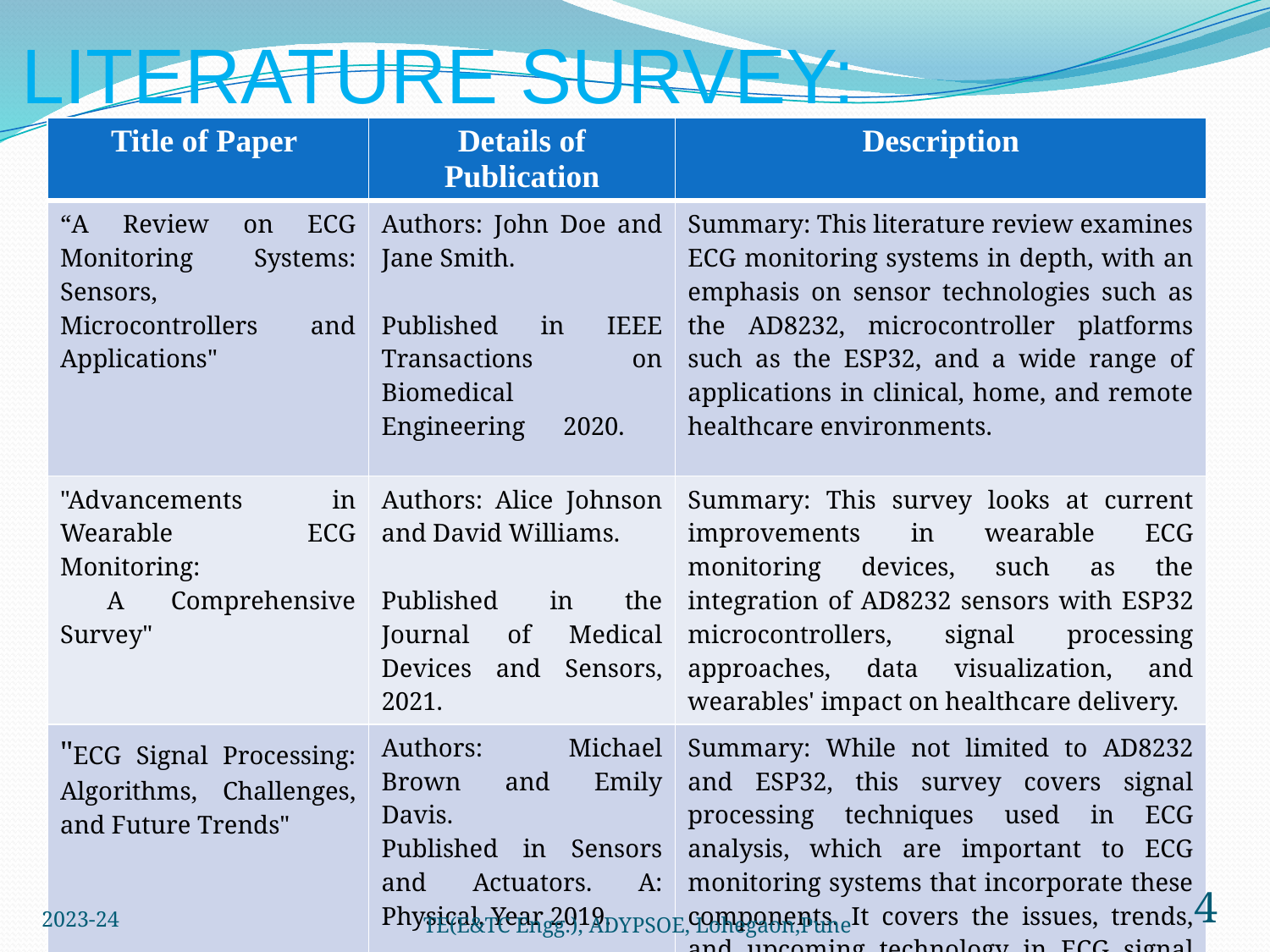

# LITERATURE SURVEY:
| Title of Paper | Details of Publication | Description |
| --- | --- | --- |
| “A Review on ECG Monitoring Systems: Sensors, Microcontrollers and Applications" | Authors: John Doe and Jane Smith. Published in IEEE Transactions on Biomedical Engineering 2020. | Summary: This literature review examines ECG monitoring systems in depth, with an emphasis on sensor technologies such as the AD8232, microcontroller platforms such as the ESP32, and a wide range of applications in clinical, home, and remote healthcare environments. |
| "Advancements in Wearable ECG Monitoring: A Comprehensive Survey" | Authors: Alice Johnson and David Williams. Published in the Journal of Medical Devices and Sensors, 2021. | Summary: This survey looks at current improvements in wearable ECG monitoring devices, such as the integration of AD8232 sensors with ESP32 microcontrollers, signal processing approaches, data visualization, and wearables' impact on healthcare delivery. |
| "ECG Signal Processing: Algorithms, Challenges, and Future Trends" | Authors: Michael Brown and Emily Davis. Published in Sensors and Actuators. A: Physical, Year 2019. | Summary: While not limited to AD8232 and ESP32, this survey covers signal processing techniques used in ECG analysis, which are important to ECG monitoring systems that incorporate these components. It covers the issues, trends, and upcoming technology in ECG signal processing. |
2023-24
TE(E&TC Engg.), ADYPSOE, Lohegaon,Pune
4